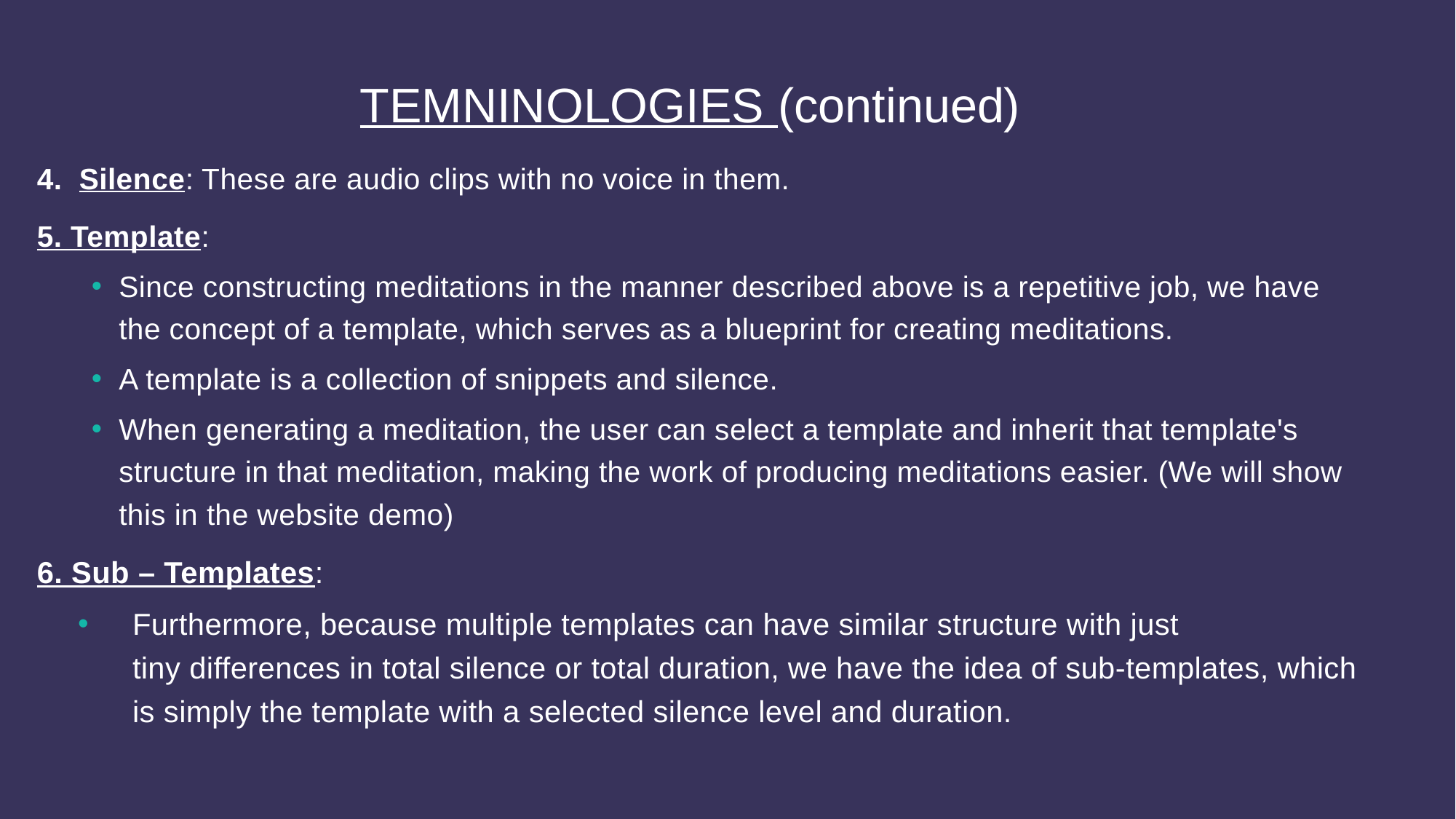

# TEMNINOLOGIES (continued)
4.  Silence: These are audio clips with no voice in them.
5. Template:
Since constructing meditations in the manner described above is a repetitive job, we have the concept of a template, which serves as a blueprint for creating meditations.
A template is a collection of snippets and silence.
When generating a meditation, the user can select a template and inherit that template's structure in that meditation, making the work of producing meditations easier. (We will show this in the website demo)
6. Sub – Templates:
Furthermore, because multiple templates can have similar structure with just tiny differences in total silence or total duration, we have the idea of sub-templates, which is simply the template with a selected silence level and duration.